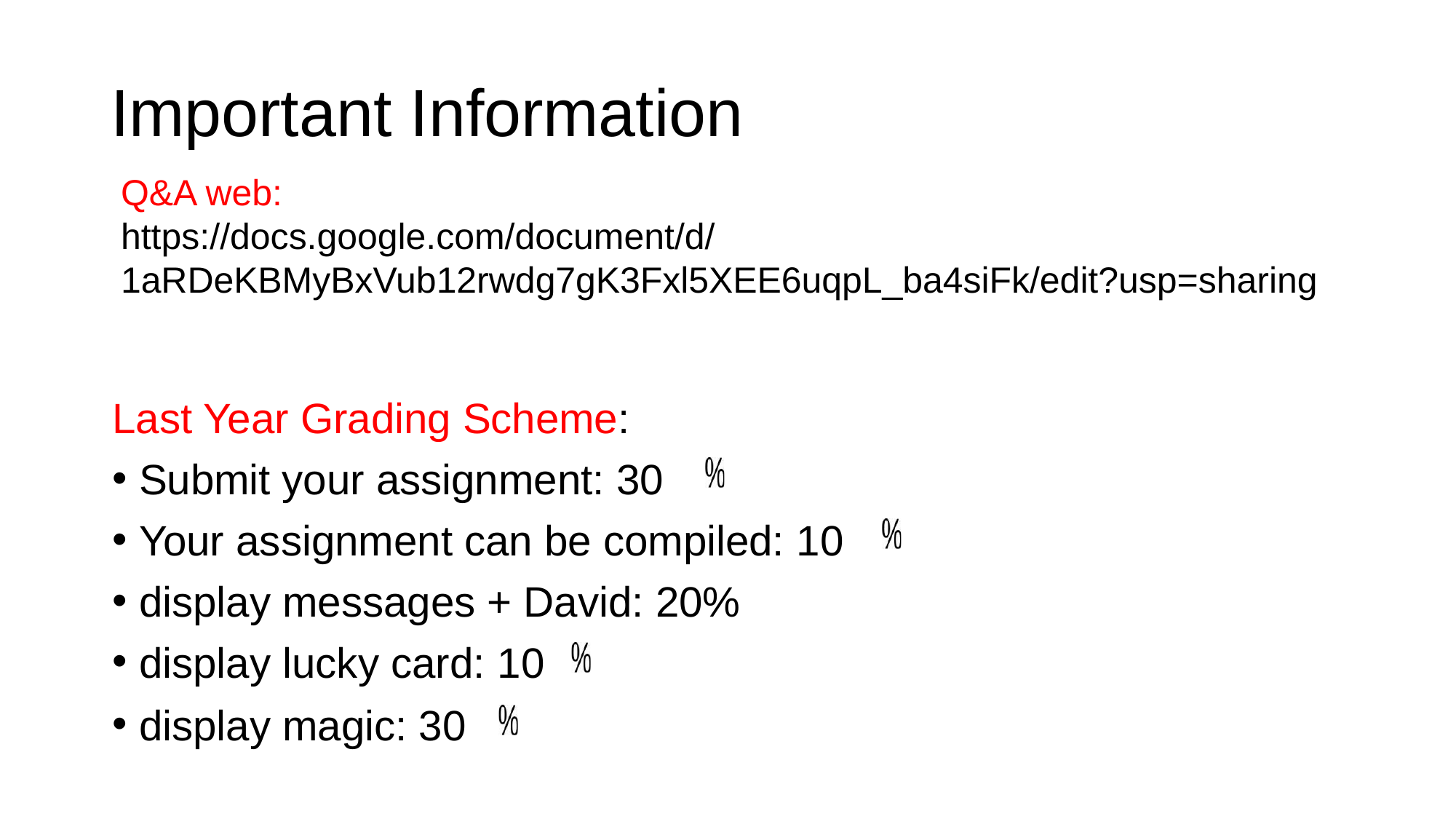

# Important Information
Q&A web:
https://docs.google.com/document/d/ 1aRDeKBMyBxVub12rwdg7gK3Fxl5XEE6uqpL_ba4siFk/edit?usp=sharing
Last Year Grading Scheme:
Submit your assignment: 30
Your assignment can be compiled: 10
display messages + David: 20%
display lucky card: 10
display magic: 30